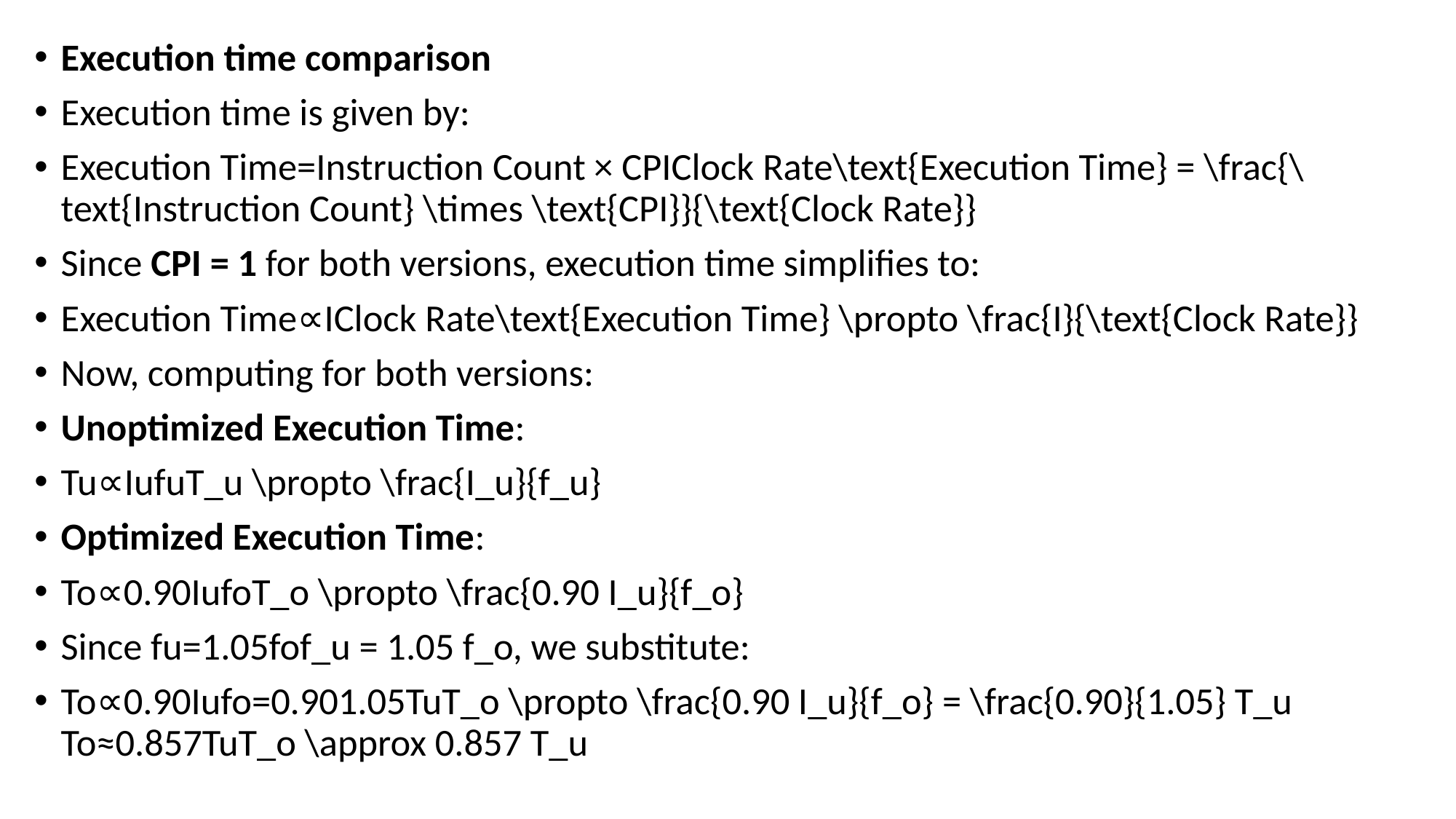

Execution time comparison
Execution time is given by:
Execution Time=Instruction Count × CPIClock Rate\text{Execution Time} = \frac{\text{Instruction Count} \times \text{CPI}}{\text{Clock Rate}}
Since CPI = 1 for both versions, execution time simplifies to:
Execution Time∝IClock Rate\text{Execution Time} \propto \frac{I}{\text{Clock Rate}}
Now, computing for both versions:
Unoptimized Execution Time:
Tu∝IufuT_u \propto \frac{I_u}{f_u}
Optimized Execution Time:
To∝0.90IufoT_o \propto \frac{0.90 I_u}{f_o}
Since fu=1.05fof_u = 1.05 f_o, we substitute:
To∝0.90Iufo=0.901.05TuT_o \propto \frac{0.90 I_u}{f_o} = \frac{0.90}{1.05} T_u To≈0.857TuT_o \approx 0.857 T_u